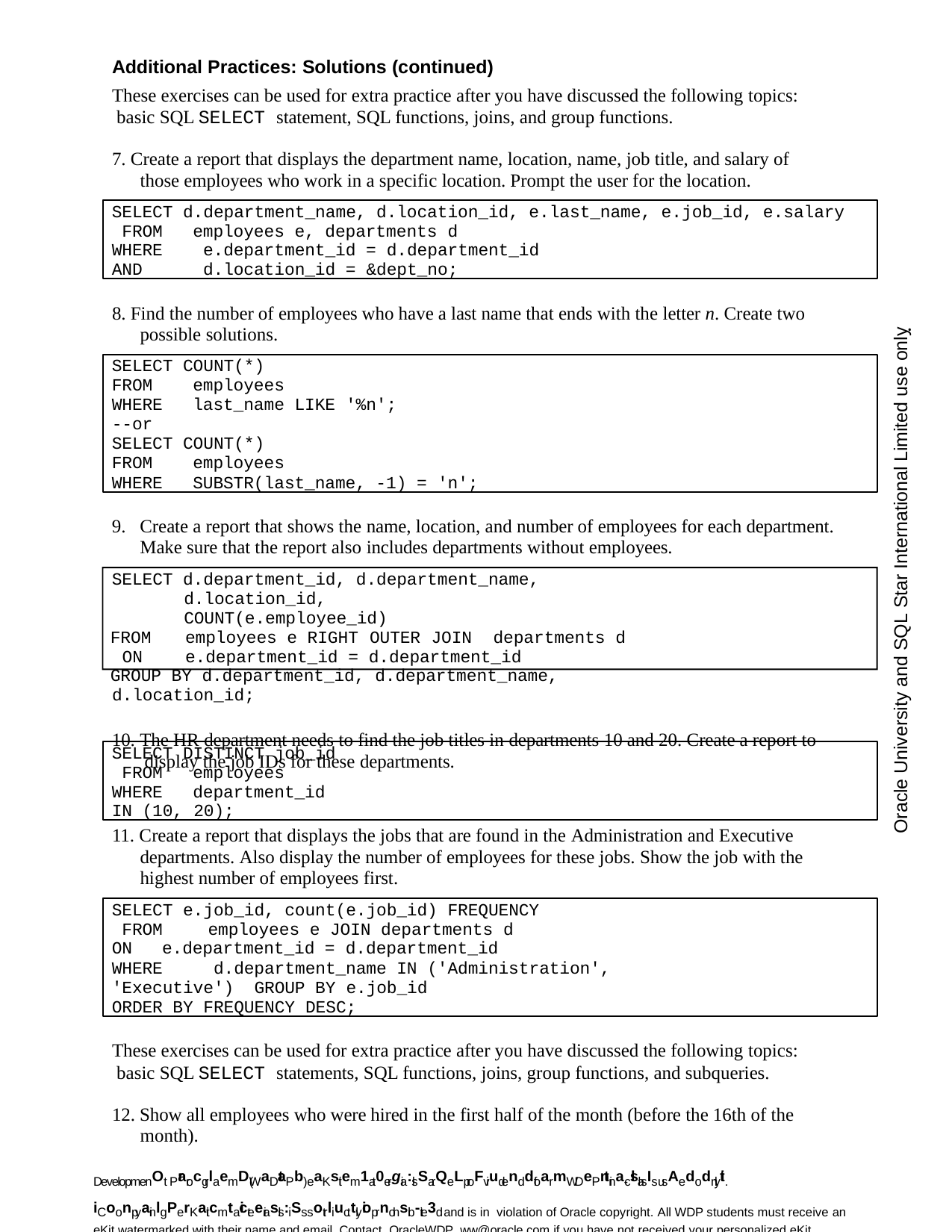

Additional Practices: Solutions (continued)
These exercises can be used for extra practice after you have discussed the following topics:  basic SQL SELECT statement, SQL functions, joins, and group functions.

7. Create a report that displays the department name, location, name, job title, and salary of  those employees who work in a specific location. Prompt the user for the location.
SELECT d.department_name, d.location_id, e.last_name, e.job_id, e.salary  FROM	employees e, departments d
WHERE	e.department_id = d.department_id
AND	d.location_id = &dept_no;
8. Find the number of employees who have a last name that ends with the letter n. Create two  possible solutions.
Oracle University and SQL Star International Limited use onlyฺ
SELECT COUNT(*)
FROM	employees
WHERE	last_name LIKE '%n';
--or
SELECT COUNT(*)
FROM	employees
WHERE	SUBSTR(last_name, -1) = 'n';
Create a report that shows the name, location, and number of employees for each department.  Make sure that the report also includes departments without employees.
SELECT d.department_id, d.department_name,  d.location_id,	COUNT(e.employee_id)
FROM	employees e RIGHT OUTER JOIN	departments d  ON	e.department_id = d.department_id
GROUP BY d.department_id, d.department_name, d.location_id;

The HR department needs to find the job titles in departments 10 and 20. Create a report to  display the job IDs for these departments.

SELECT DISTINCT job_id  FROM	employees
WHERE	department_id IN (10, 20);
11. Create a report that displays the jobs that are found in the Administration and Executive  departments. Also display the number of employees for these jobs. Show the job with the  highest number of employees first.
SELECT e.job_id, count(e.job_id) FREQUENCY  FROM	employees e JOIN departments d
ON	e.department_id = d.department_id
WHERE	d.department_name IN ('Administration', 'Executive')  GROUP BY e.job_id
ORDER BY FREQUENCY DESC;
These exercises can be used for extra practice after you have discussed the following topics:  basic SQL SELECT statements, SQL functions, joins, group functions, and subqueries.

12. Show all employees who were hired in the first half of the month (before the 16th of the  month).
DevelopmenOt PrarocgrlaemD(WaDtaPb) eaKsitem1at0ergia:lsSarQe LproFviudenddfoarmWDePntina-clslasIs usAedodnlyit. iCoonpyainlgPerKaitcmtaicteeriasls: iSs sotrliucttlyioprnohsib-ite3d and is in  violation of Oracle copyright. All WDP students must receive an eKit watermarked with their name and email. Contact  OracleWDP_ww@oracle.com if you have not received your personalized eKit.